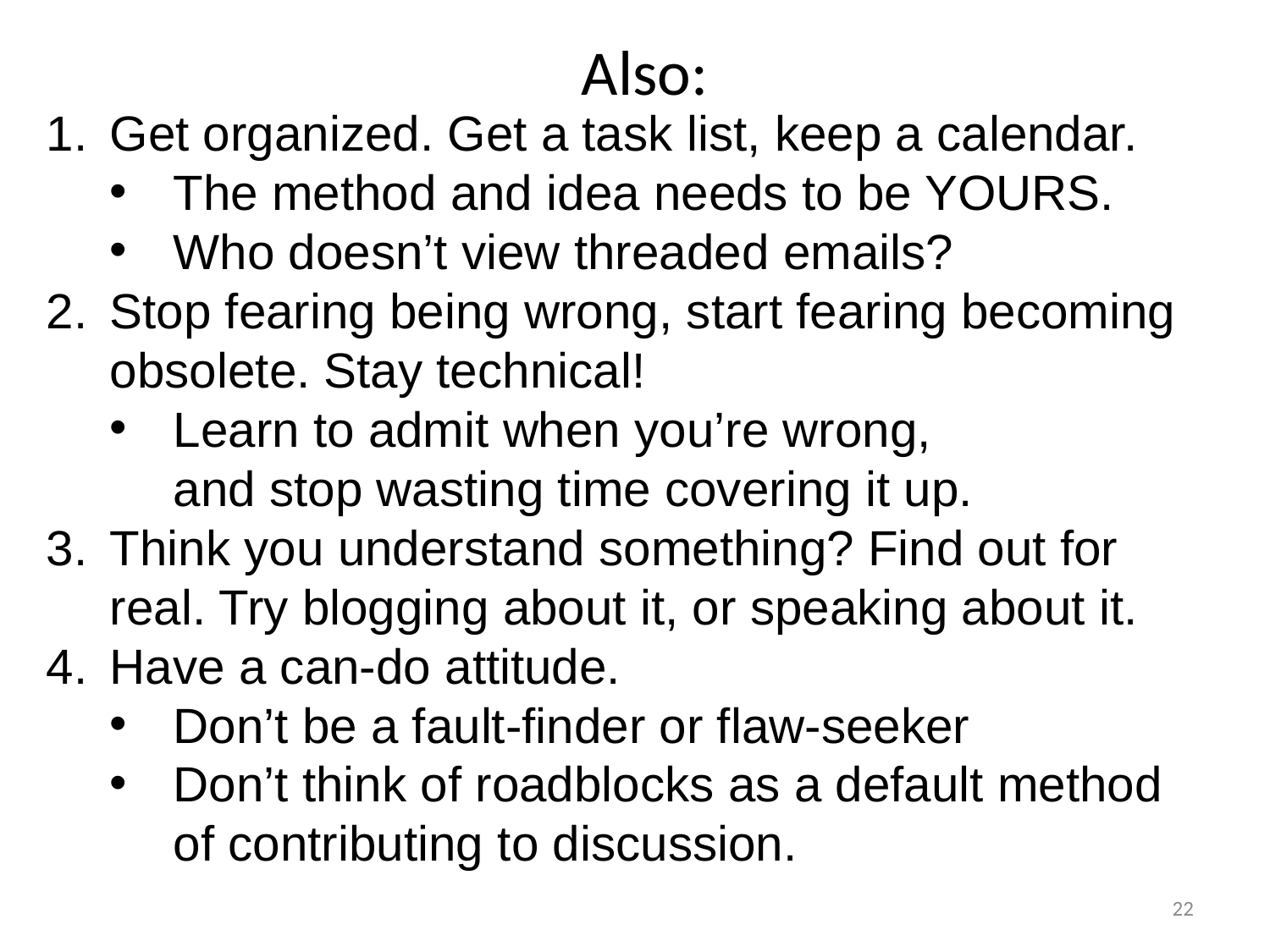

# Also:
Get organized. Get a task list, keep a calendar.
The method and idea needs to be YOURS.
Who doesn’t view threaded emails?
Stop fearing being wrong, start fearing becoming obsolete. Stay technical!
Learn to admit when you’re wrong,
and stop wasting time covering it up.
Think you understand something? Find out for real. Try blogging about it, or speaking about it.
Have a can-do attitude.
Don’t be a fault-finder or flaw-seeker
Don’t think of roadblocks as a default method of contributing to discussion.
22